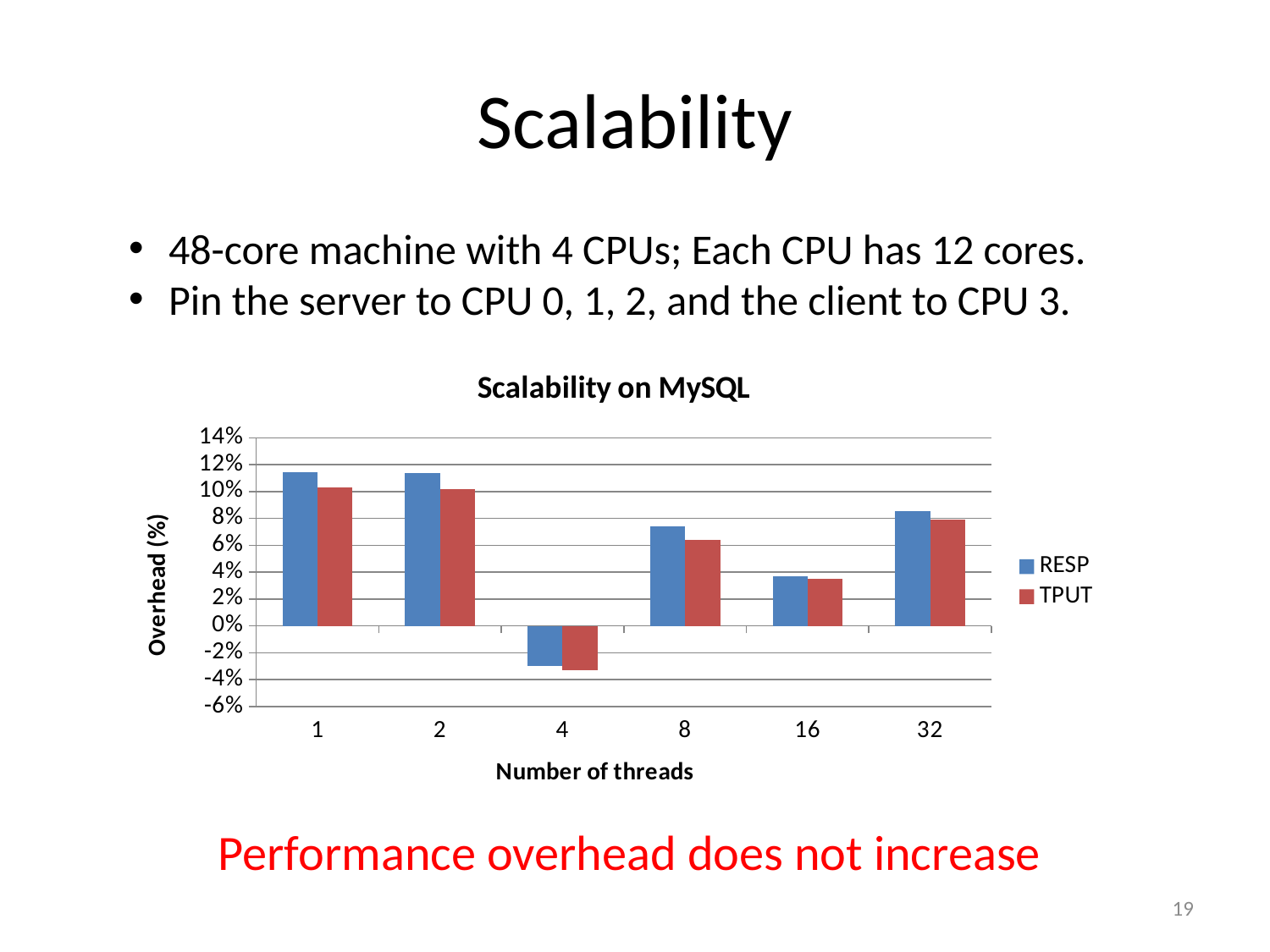

# Scalability
48-core machine with 4 CPUs; Each CPU has 12 cores.
Pin the server to CPU 0, 1, 2, and the client to CPU 3.

### Chart: Scalability on MySQL

| Category | RESP | TPUT |
|---|---|---|
| 1.0 | 0.114539504441328 | 0.102844751260698 |
| 2.0 | 0.113553113553113 | 0.102027183380851 |
| 4.0 | -0.0296495956873316 | -0.0328494127354921 |
| 8.0 | 0.0740740740740741 | 0.0637774029416913 |
| 16.0 | 0.037243947858473 | 0.0347924983004867 |
| 32.0 | 0.0855699400063152 | 0.0788368867978292 |
Performance overhead does not increase
19